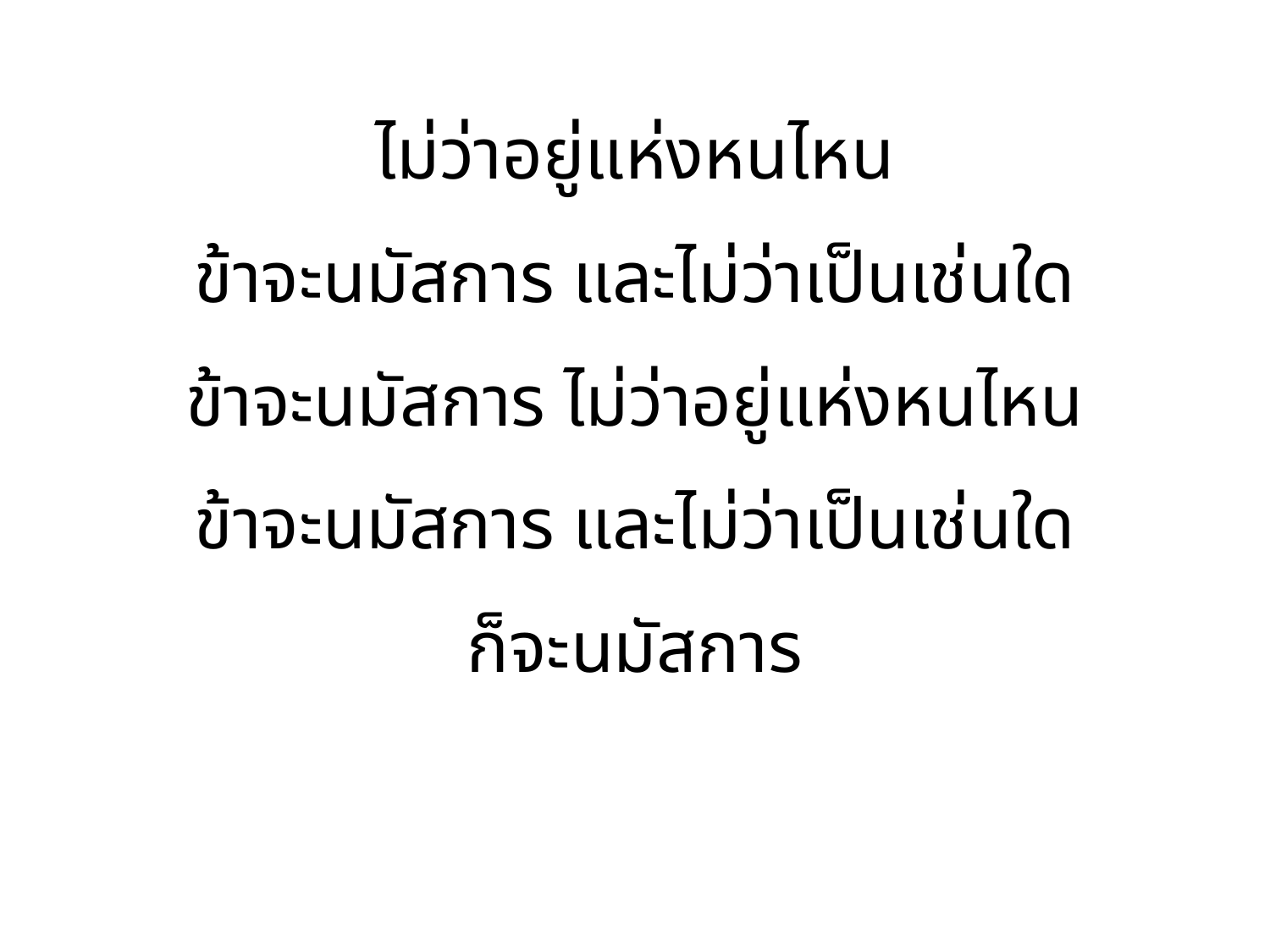

ไม่ว่าอยู่แห่งหนไหน
ข้าจะนมัสการ และไม่ว่าเป็นเช่นใด
ข้าจะนมัสการ ไม่ว่าอยู่แห่งหนไหน
ข้าจะนมัสการ และไม่ว่าเป็นเช่นใด
ก็จะนมัสการ